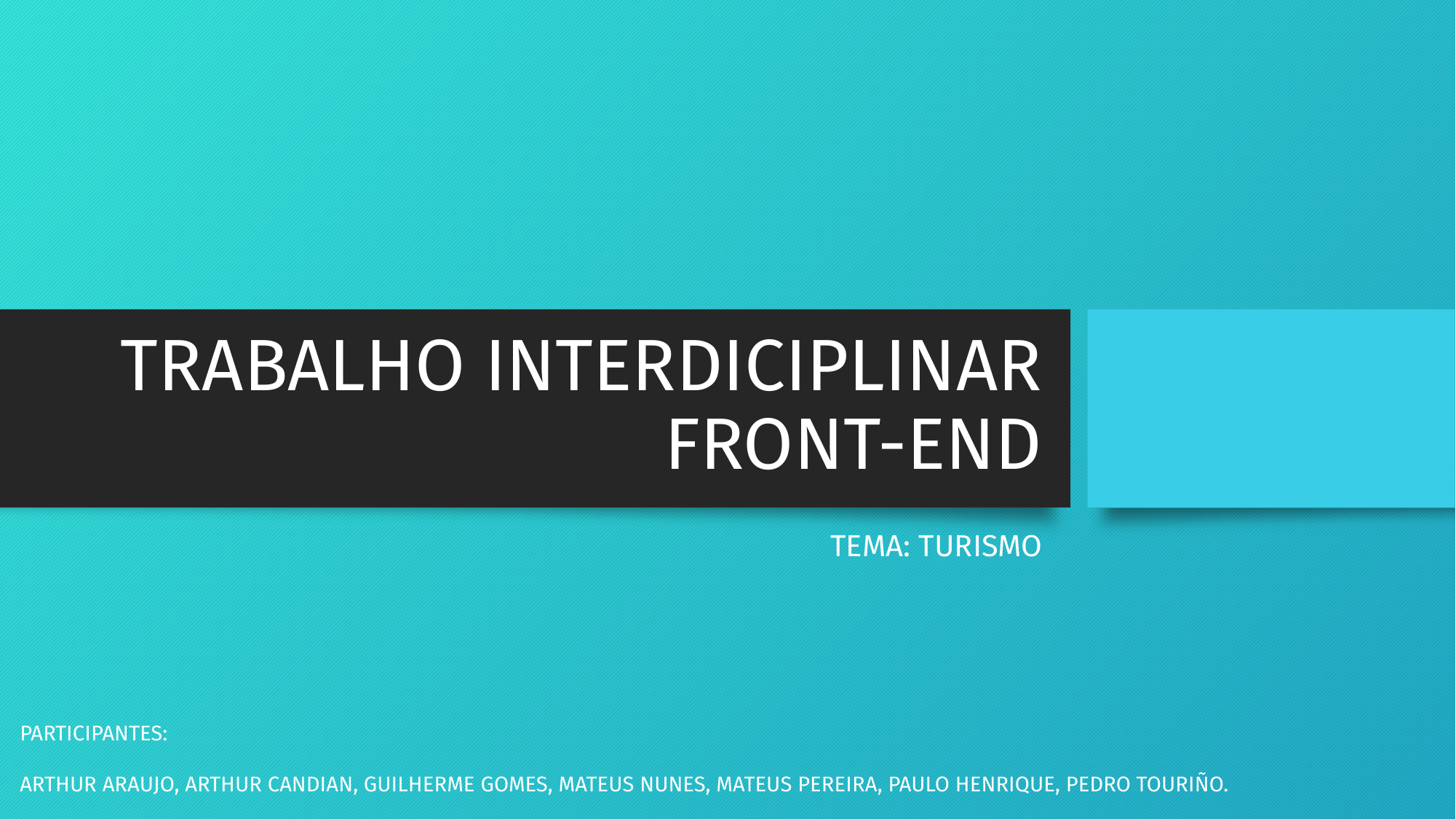

# TRABALHO INTERDICIPLINAR FRONT-END
TEMA: TURISMO
PARTICIPANTES:

ARTHUR ARAUJO, ARTHUR CANDIAN, GUILHERME GOMES, MATEUS NUNES, MATEUS PEREIRA, PAULO HENRIQUE, PEDRO TOURIÑO.